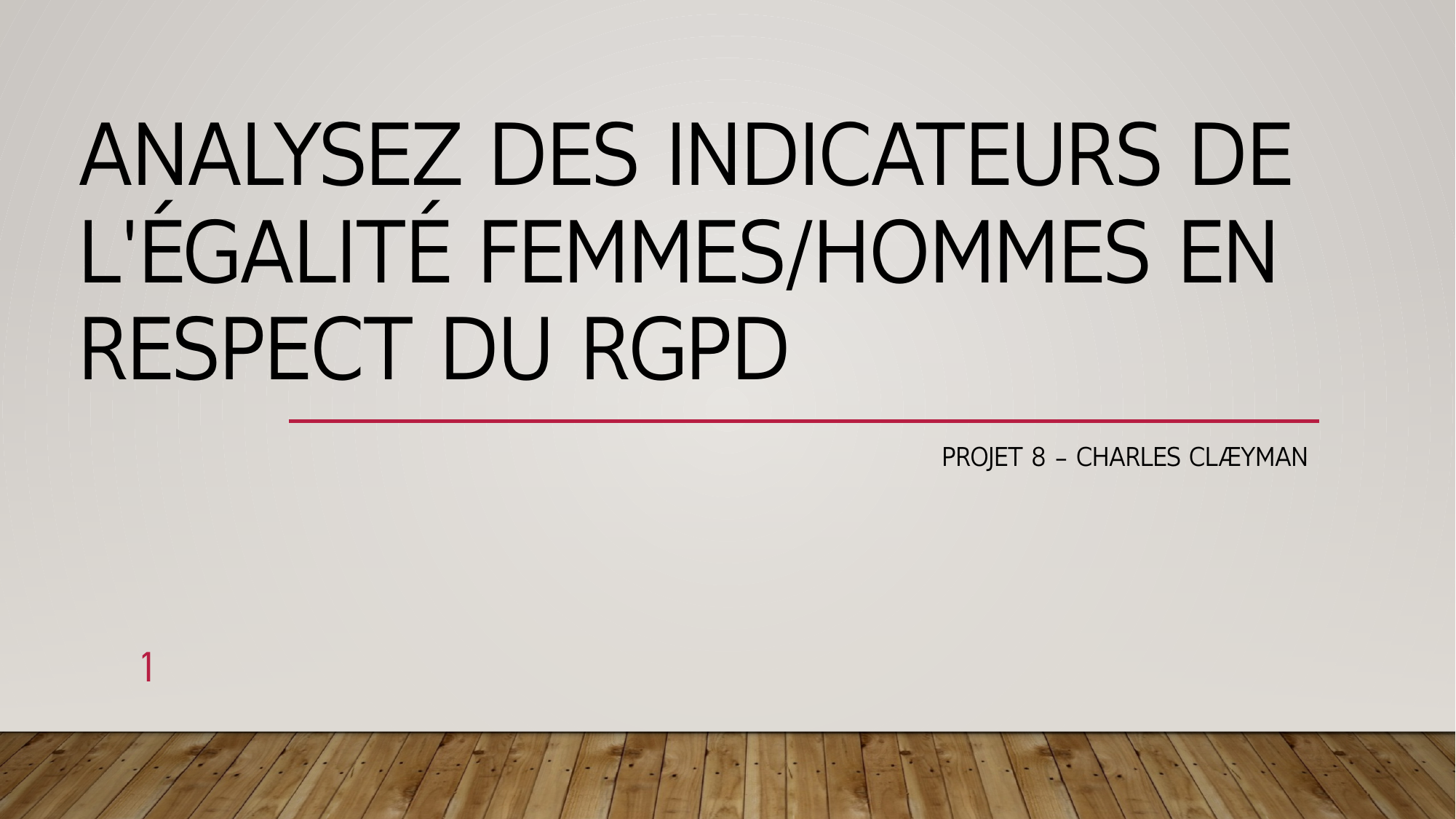

# Analysez des indicateurs de l'égalité femmes/hommes en respect du RGPD
Projet 8 – Charles CLAEYMAN
1